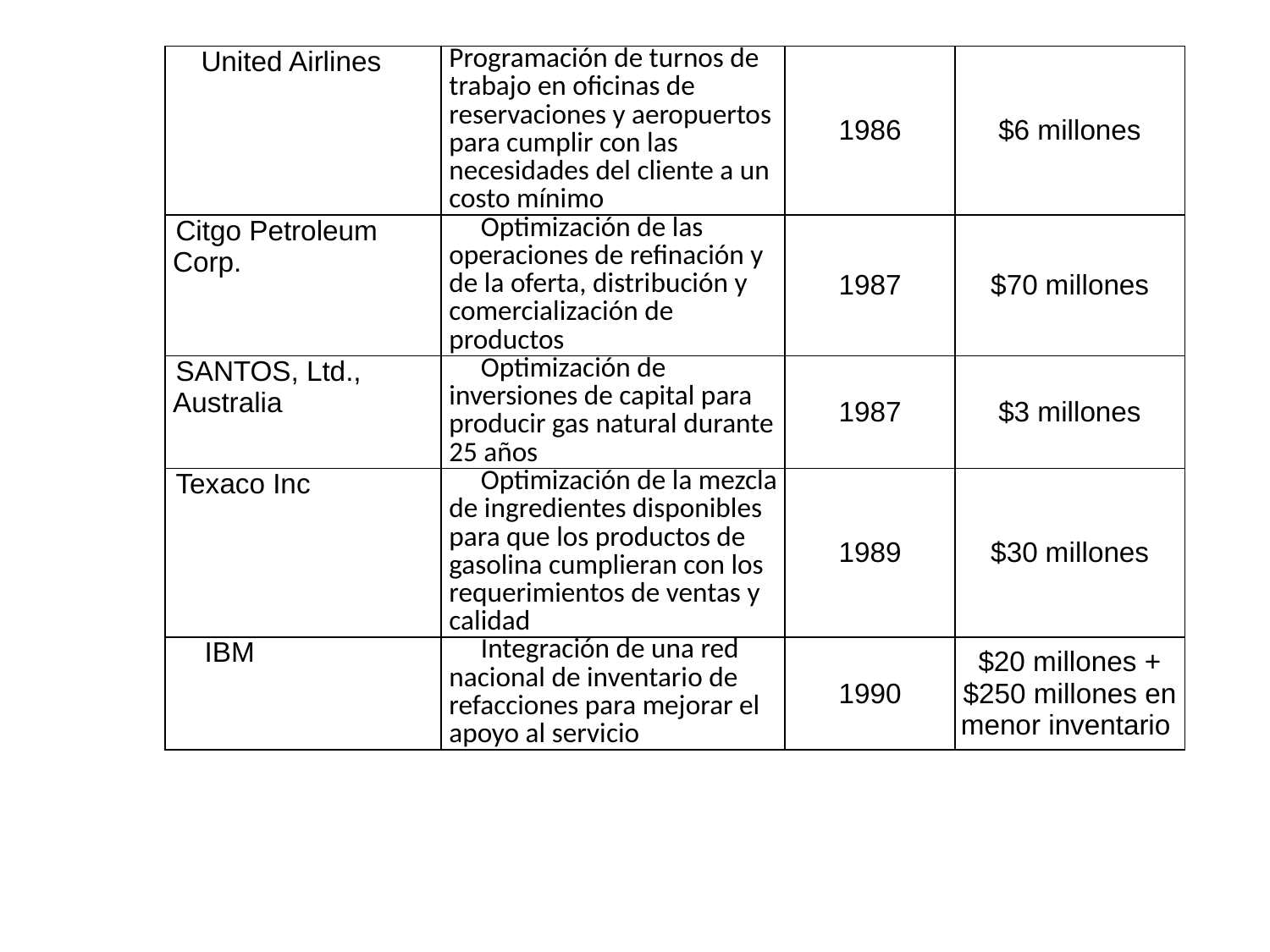

| United Airlines | Programación de turnos de trabajo en oficinas de reservaciones y aeropuertos para cumplir con las necesidades del cliente a un costo mínimo | 1986 | $6 millones |
| --- | --- | --- | --- |
| Citgo Petroleum Corp. | Optimización de las operaciones de refinación y de la oferta, distribución y comercialización de productos | 1987 | $70 millones |
| SANTOS, Ltd., Australia | Optimización de inversiones de capital para producir gas natural durante 25 años | 1987 | $3 millones |
| Texaco Inc | Optimización de la mezcla de ingredientes disponibles para que los productos de gasolina cumplieran con los requerimientos de ventas y calidad | 1989 | $30 millones |
| IBM | Integración de una red nacional de inventario de refacciones para mejorar el apoyo al servicio | 1990 | $20 millones + $250 millones en menor inventario |